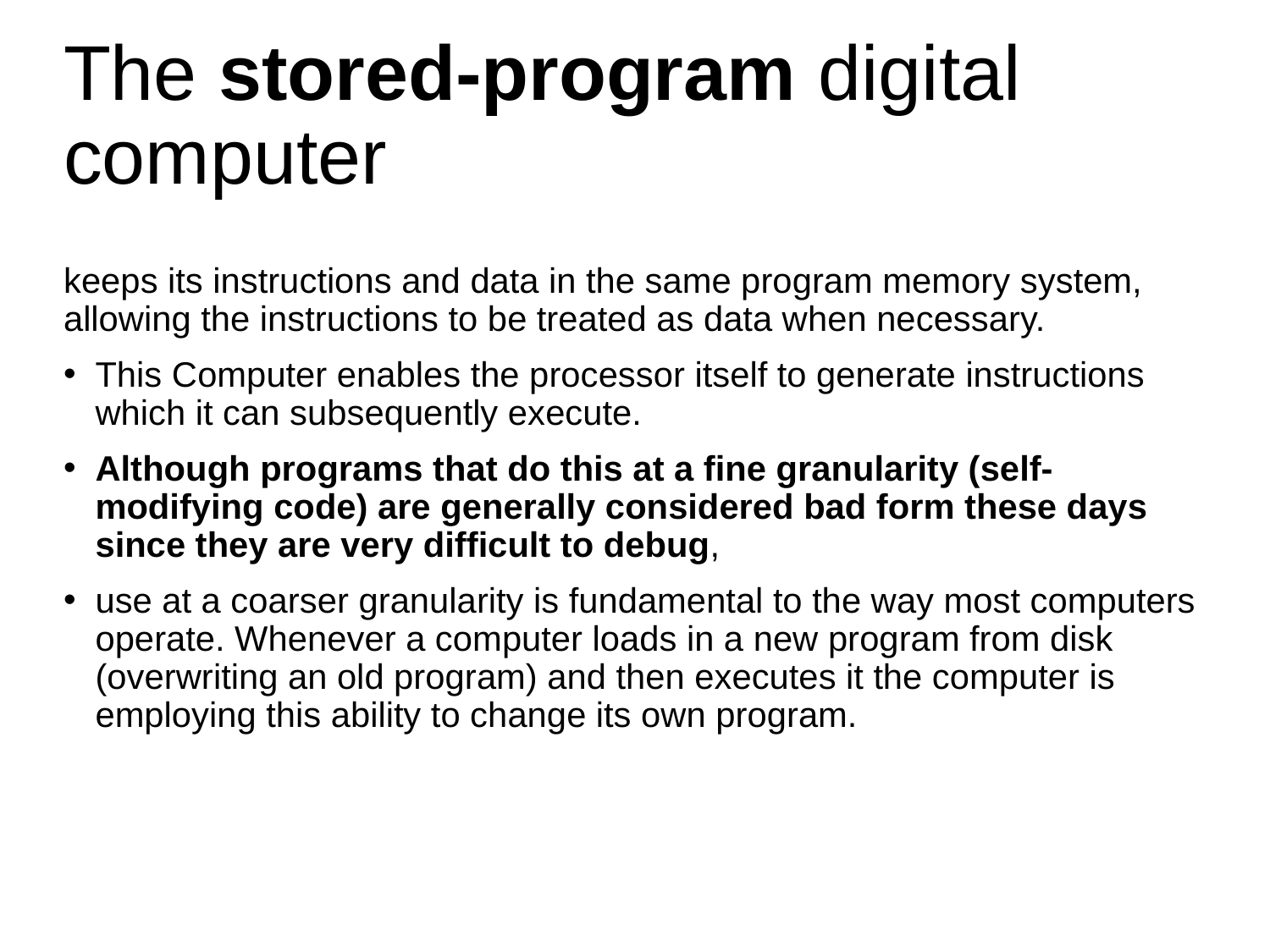

The stored-program digital computer
keeps its instructions and data in the same program memory system, allowing the instructions to be treated as data when necessary.
This Computer enables the processor itself to generate instructions which it can subsequently execute.
Although programs that do this at a fine granularity (self-modifying code) are generally considered bad form these days since they are very difficult to debug,
use at a coarser granularity is fundamental to the way most computers operate. Whenever a computer loads in a new program from disk (overwriting an old program) and then executes it the computer is employing this ability to change its own program.